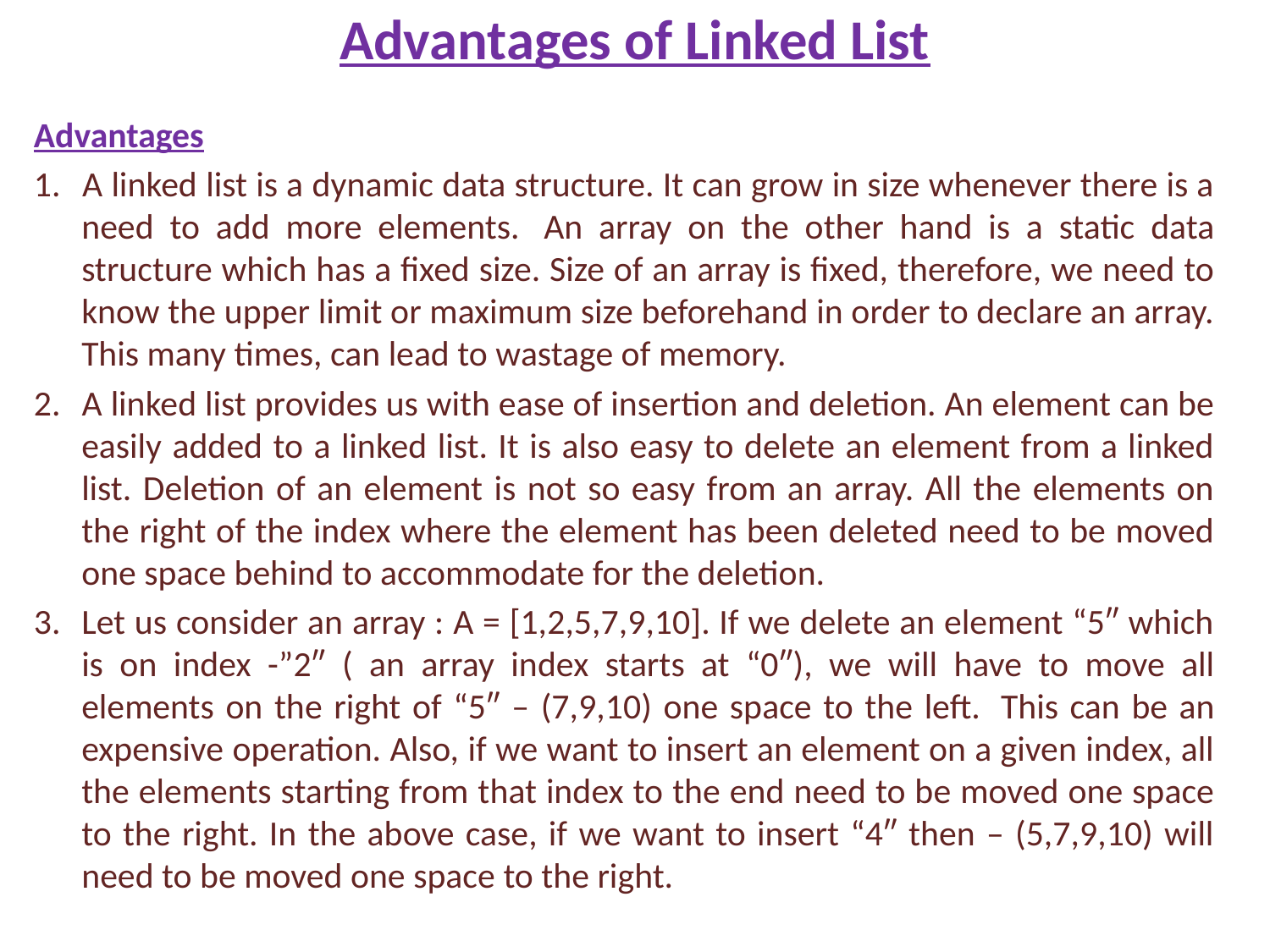

# Advantages of Linked List
Advantages
1. 	A linked list is a dynamic data structure. It can grow in size whenever there is a need to add more elements.  An array on the other hand is a static data structure which has a fixed size. Size of an array is fixed, therefore, we need to know the upper limit or maximum size beforehand in order to declare an array. This many times, can lead to wastage of memory.
2. 	A linked list provides us with ease of insertion and deletion. An element can be easily added to a linked list. It is also easy to delete an element from a linked list. Deletion of an element is not so easy from an array. All the elements on the right of the index where the element has been deleted need to be moved one space behind to accommodate for the deletion.
3.	Let us consider an array : A = [1,2,5,7,9,10]. If we delete an element “5″ which is on index -”2″ ( an array index starts at “0″), we will have to move all elements on the right of “5″ – (7,9,10) one space to the left.  This can be an expensive operation. Also, if we want to insert an element on a given index, all the elements starting from that index to the end need to be moved one space to the right. In the above case, if we want to insert “4″ then – (5,7,9,10) will need to be moved one space to the right.